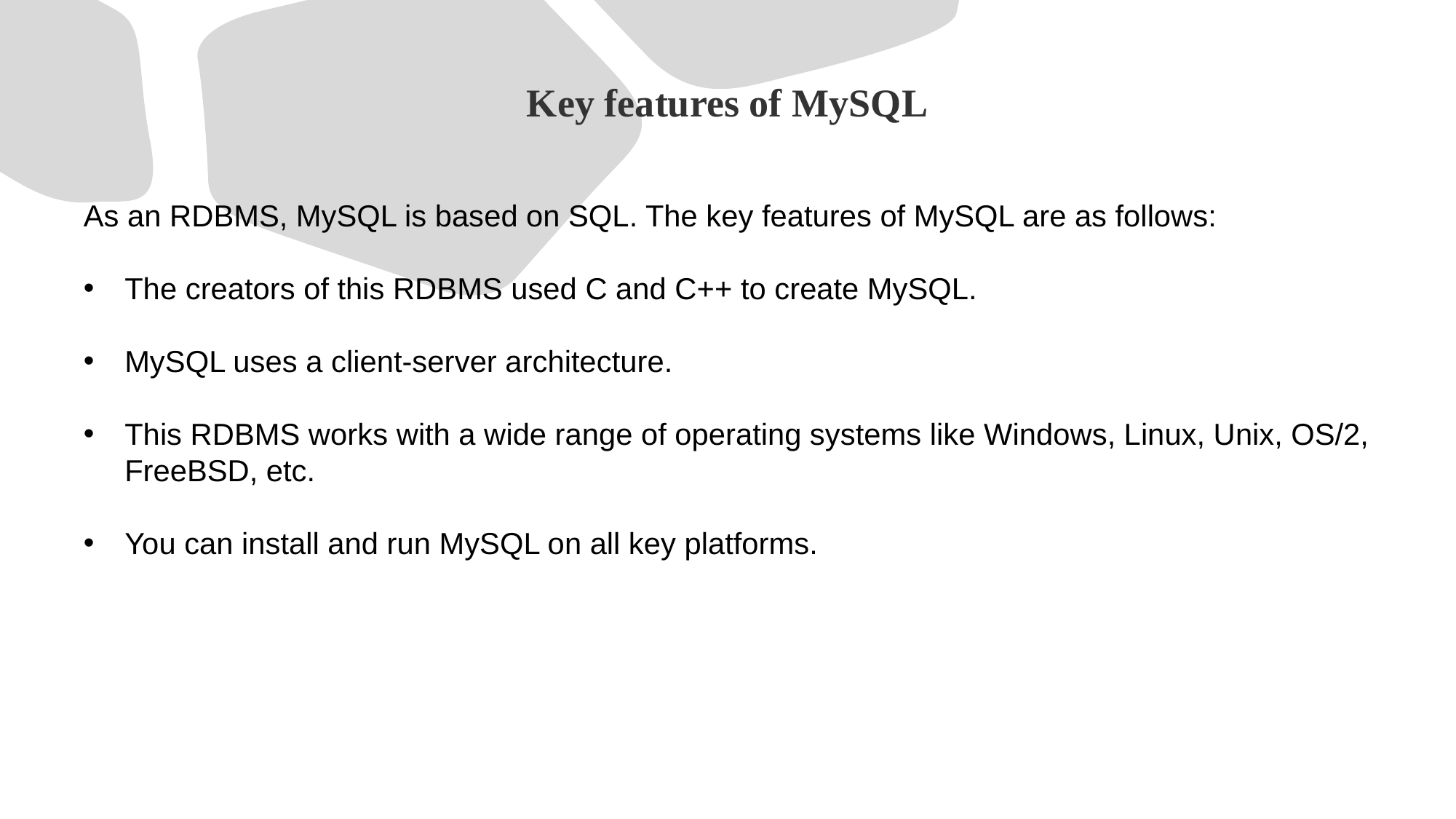

# Key features of MySQL
As an RDBMS, MySQL is based on SQL. The key features of MySQL are as follows:

The creators of this RDBMS used C and C++ to create MySQL.

MySQL uses a client-server architecture.

This RDBMS works with a wide range of operating systems like Windows, Linux, Unix, OS/2, FreeBSD, etc.

You can install and run MySQL on all key platforms.